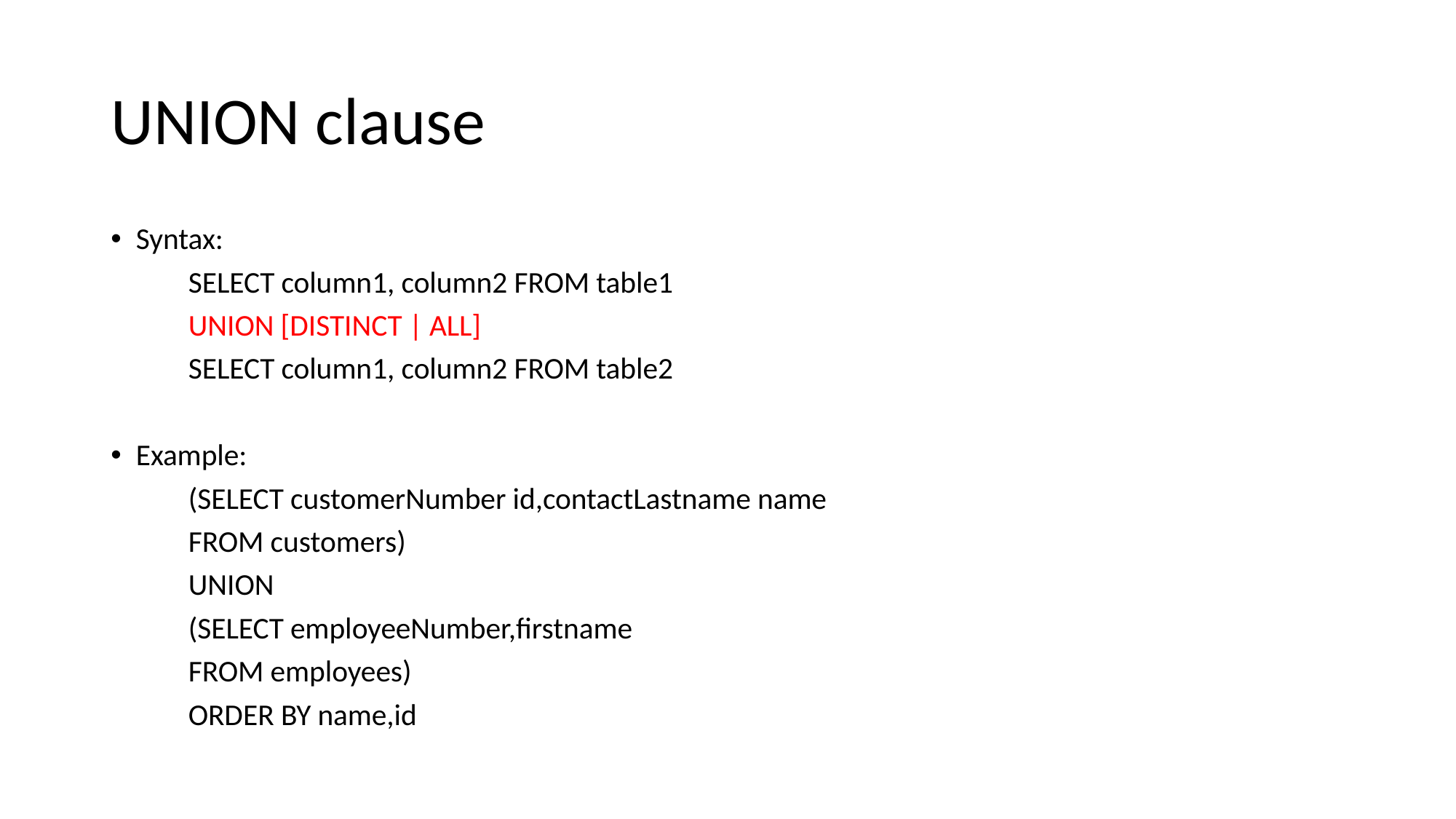

# UNION clause
Syntax:
	SELECT column1, column2 FROM table1
	UNION [DISTINCT | ALL]
	SELECT column1, column2 FROM table2

Example:
	(SELECT customerNumber id,contactLastname name
	FROM customers)
	UNION
	(SELECT employeeNumber,firstname
	FROM employees)
	ORDER BY name,id